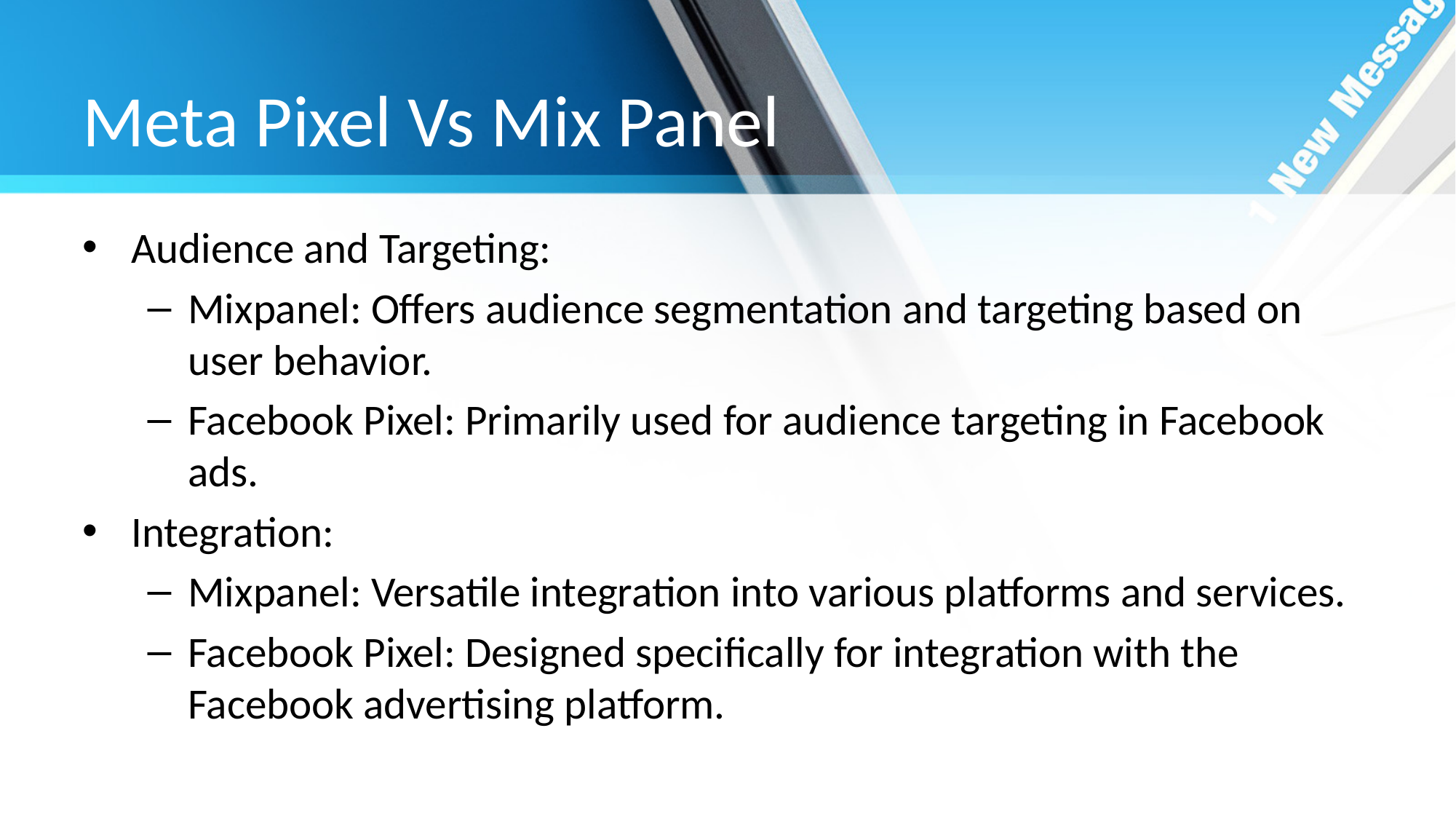

# Meta Pixel Vs Mix Panel
Audience and Targeting:
Mixpanel: Offers audience segmentation and targeting based on user behavior.
Facebook Pixel: Primarily used for audience targeting in Facebook ads.
Integration:
Mixpanel: Versatile integration into various platforms and services.
Facebook Pixel: Designed specifically for integration with the Facebook advertising platform.